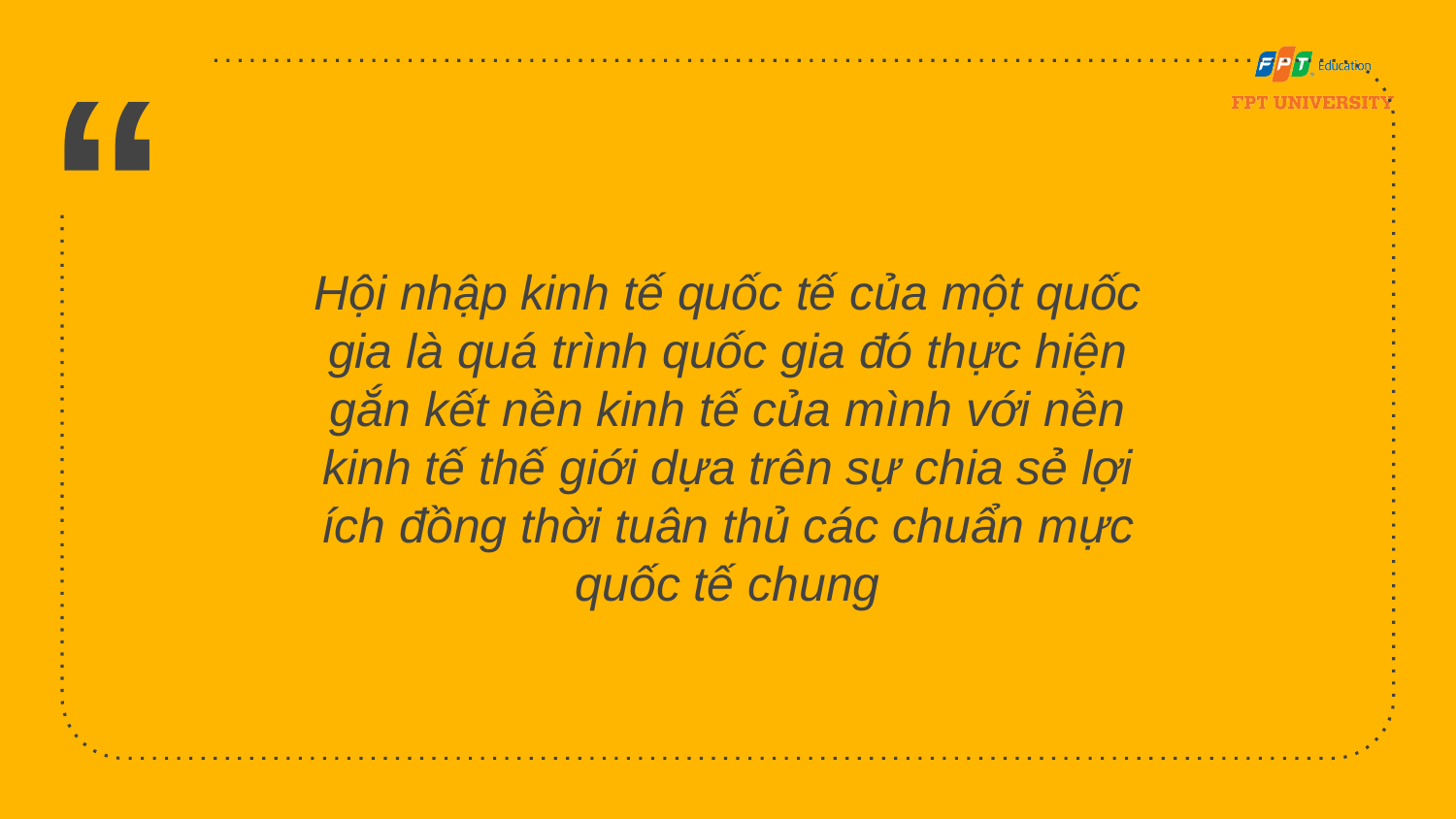

Hội nhập kinh tế quốc tế của một quốc gia là quá trình quốc gia đó thực hiện gắn kết nền kinh tế của mình với nền kinh tế thế giới dựa trên sự chia sẻ lợi ích đồng thời tuân thủ các chuẩn mực quốc tế chung
5